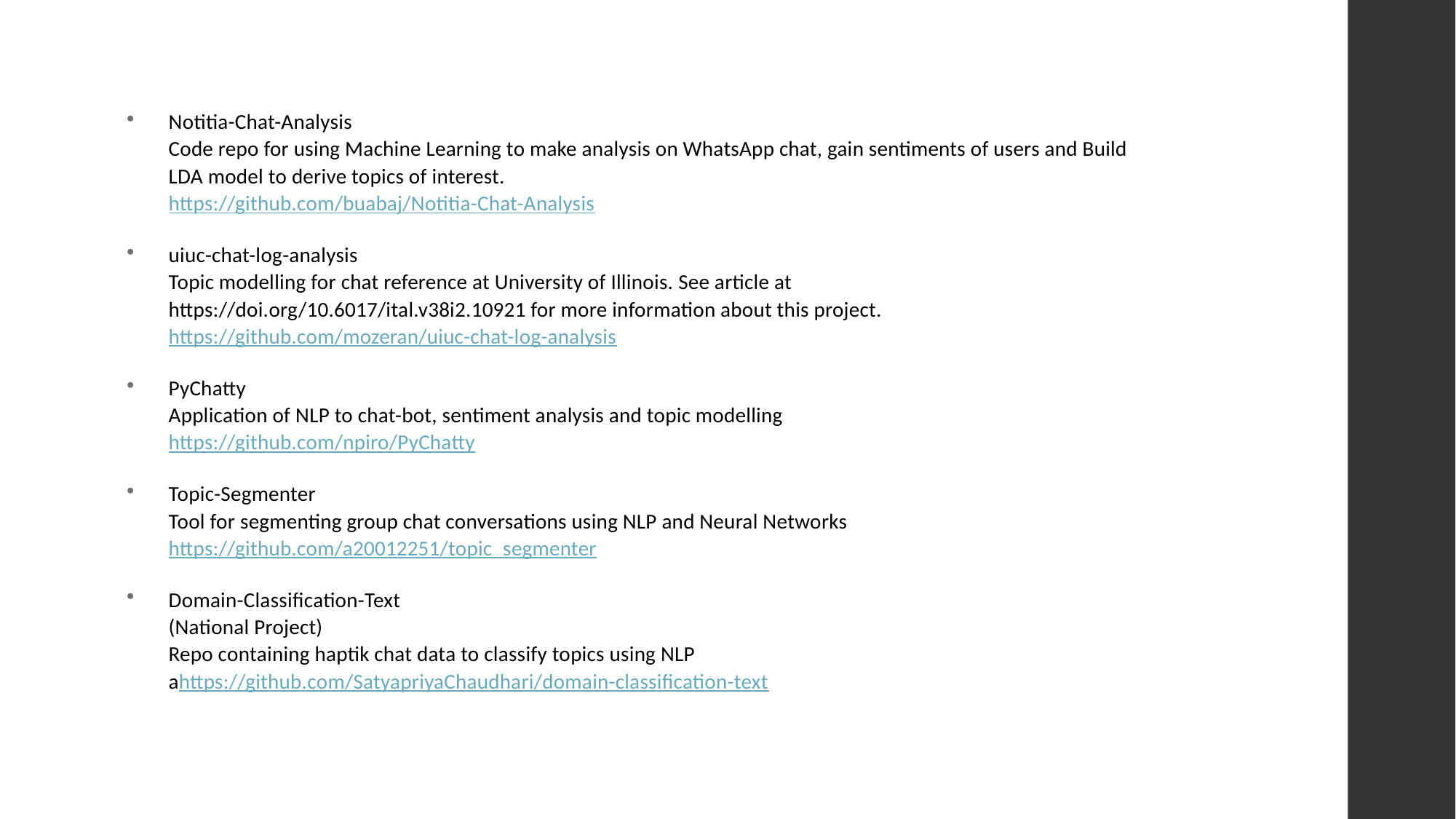

Notitia-Chat-Analysis
Code repo for using Machine Learning to make analysis on WhatsApp chat, gain sentiments of users and Build LDA model to derive topics of interest.
https://github.com/buabaj/Notitia-Chat-Analysis
uiuc-chat-log-analysis
Topic modelling for chat reference at University of Illinois. See article at https://doi.org/10.6017/ital.v38i2.10921 for more information about this project.
https://github.com/mozeran/uiuc-chat-log-analysis
PyChatty
Application of NLP to chat-bot, sentiment analysis and topic modelling
https://github.com/npiro/PyChatty
Topic-Segmenter
Tool for segmenting group chat conversations using NLP and Neural Networks
https://github.com/a20012251/topic_segmenter
Domain-Classification-Text
(National Project)
Repo containing haptik chat data to classify topics using NLP
ahttps://github.com/SatyapriyaChaudhari/domain-classification-text